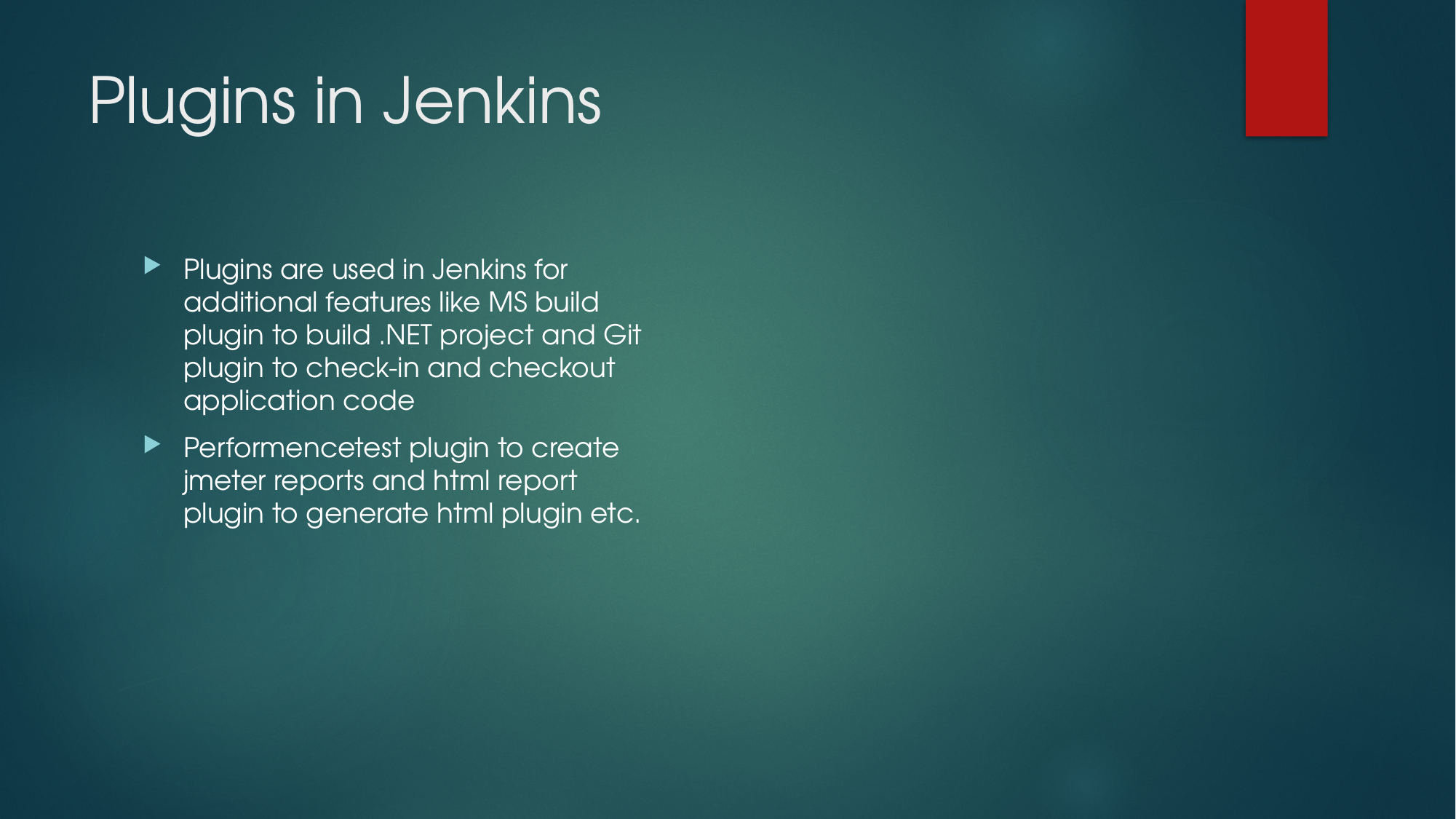

# Plugins in Jenkins

Plugins are used in Jenkins for additional features like MS build plugin to build .NET project and Git plugin to check-in and checkout application code
Performencetest plugin to create jmeter reports and html report plugin to generate html plugin etc.